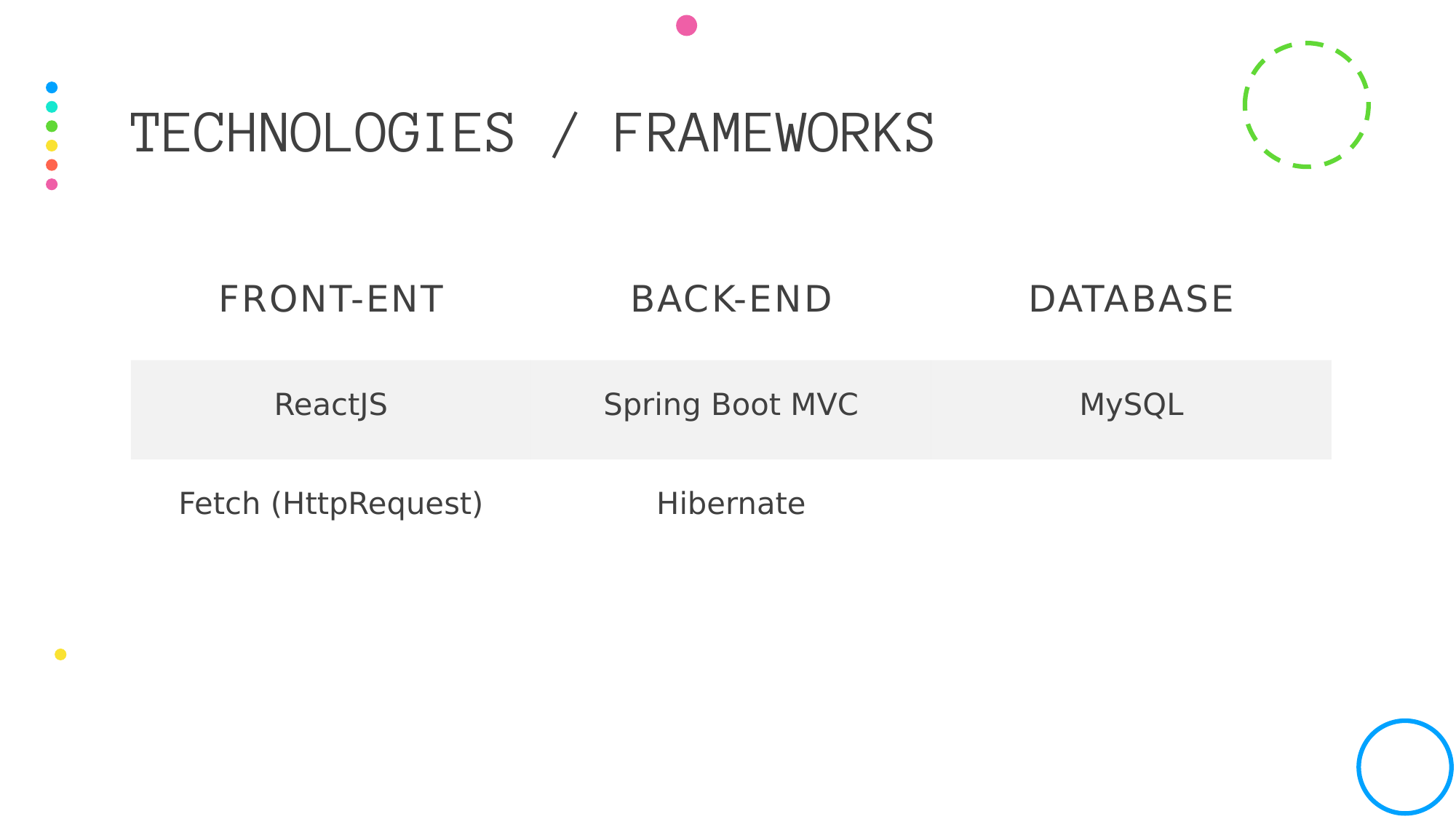

# TECHNOLOGIES / FRAMEWORKs
| FRONT-ENT | BACK-END | DATABASE |
| --- | --- | --- |
| ReactJS | Spring Boot MVC | MySQL |
| Fetch (HttpRequest) | Hibernate |  |